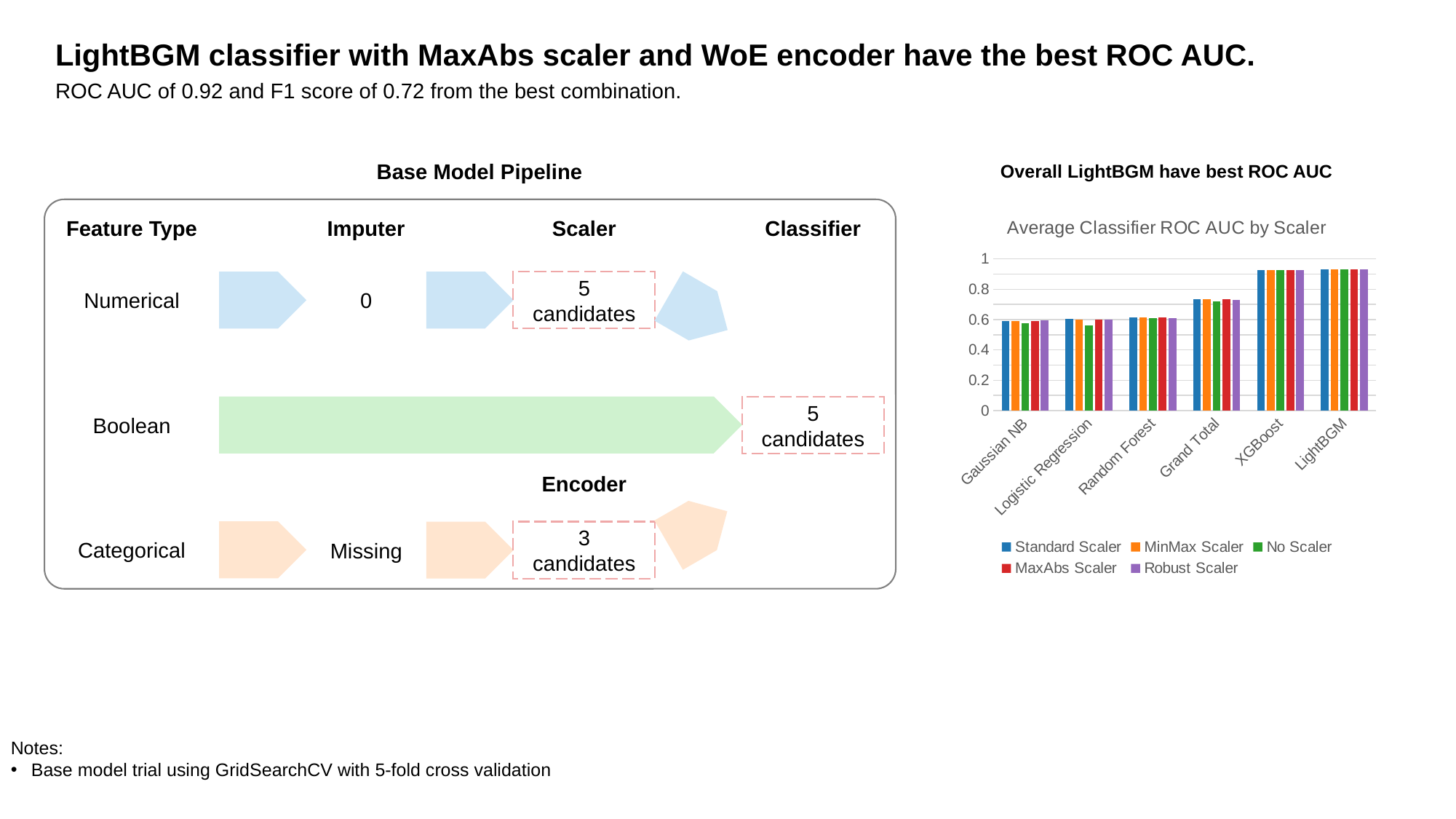

# LightBGM classifier with MaxAbs scaler and WoE encoder have the best ROC AUC.
ROC AUC of 0.92 and F1 score of 0.72 from the best combination.
Base Model Pipeline
Overall LightBGM have best ROC AUC

### Chart: Average Classifier ROC AUC by Scaler

| Category | Standard Scaler | MinMax Scaler | No Scaler | MaxAbs Scaler | Robust Scaler |
|---|---|---|---|---|---|
| Gaussian NB | 0.591424621 | 0.591421699 | 0.575239721 | 0.591421697 | 0.593485518 |
| Logistic Regression | 0.60276198 | 0.601581379 | 0.559666588 | 0.601322936 | 0.597563019 |
| Random Forest | 0.61251667 | 0.613093851 | 0.61030831 | 0.613122789 | 0.610390103 |
| Grand Total | 0.732249448 | 0.732123291 | 0.719952485 | 0.732084212 | 0.731206905 |
| XGBoost | 0.925032951 | 0.924994814 | 0.924994917 | 0.924994811 | 0.924994867 |
| LightBGM | 0.929511019 | 0.92952471 | 0.92955289 | 0.929558827 | 0.929601018 |
Feature Type
Imputer
Scaler
Classifier

Numerical

0

5 candidates

Boolean
5 candidates
Encoder

Categorical

Missing

3 candidates
Notes:
Base model trial using GridSearchCV with 5-fold cross validation